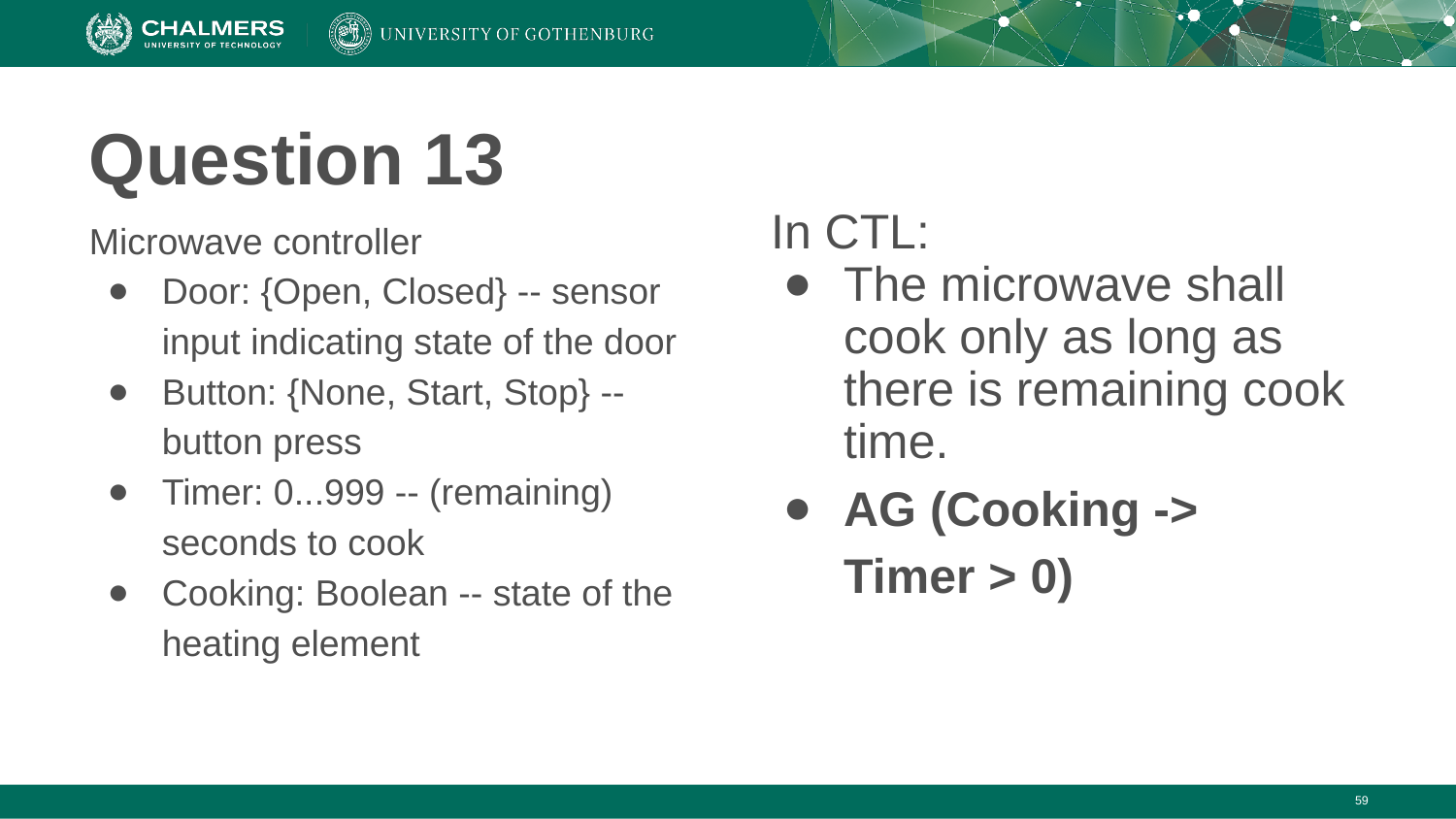

# Question 13
In CTL:
The microwave shall cook only as long as there is remaining cook time.
AG (Cooking ->
Timer > 0)

Microwave controller
Door: {Open, Closed} -- sensor input indicating state of the door
Button: {None, Start, Stop} -- button press
Timer: 0...999 -- (remaining) seconds to cook
Cooking: Boolean -- state of the heating element
59